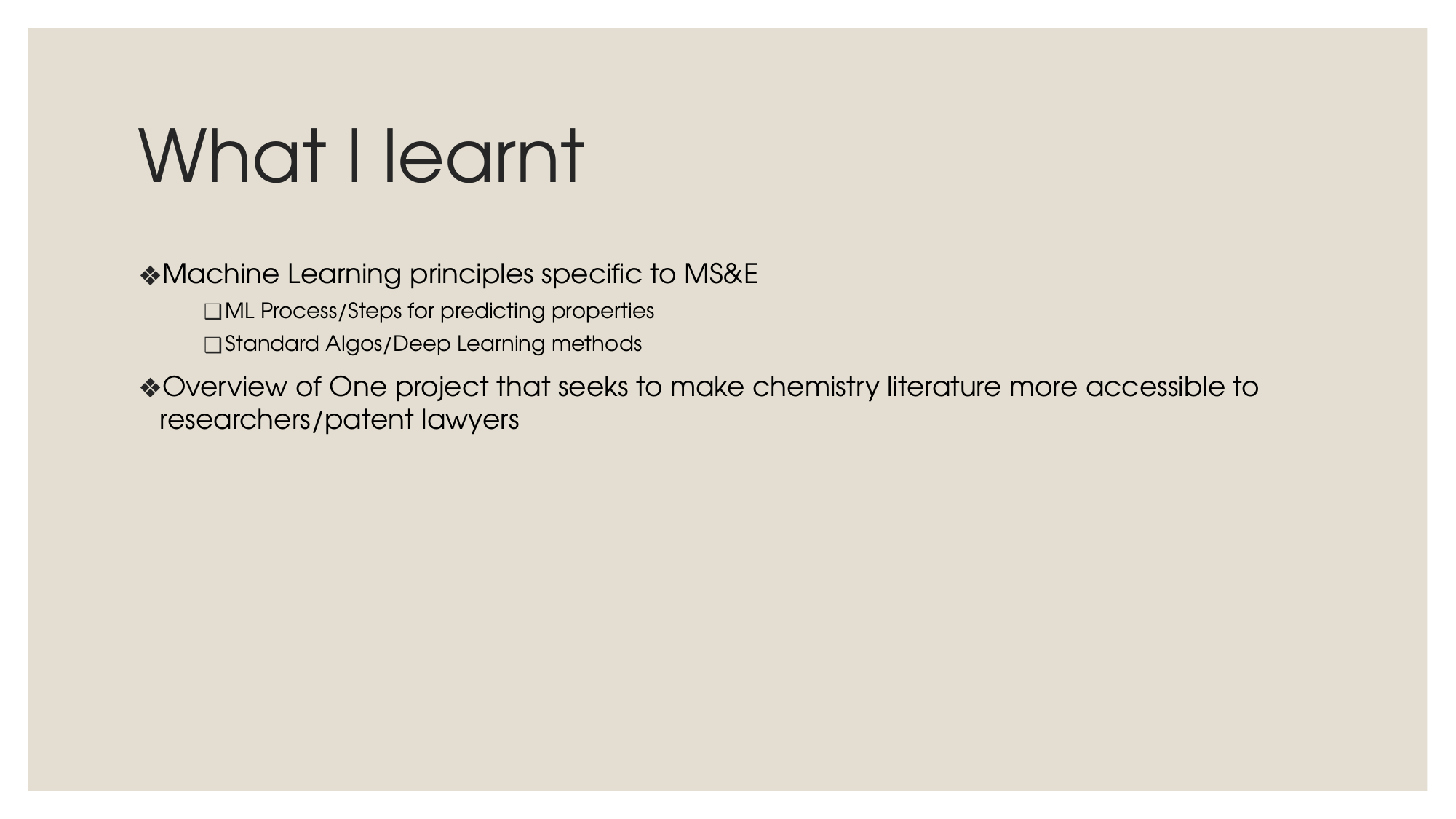

# What I learnt
Machine Learning principles specific to MS&E
ML Process/Steps for predicting properties
Standard Algos/Deep Learning methods
Overview of One project that seeks to make chemistry literature more accessible to researchers/patent lawyers